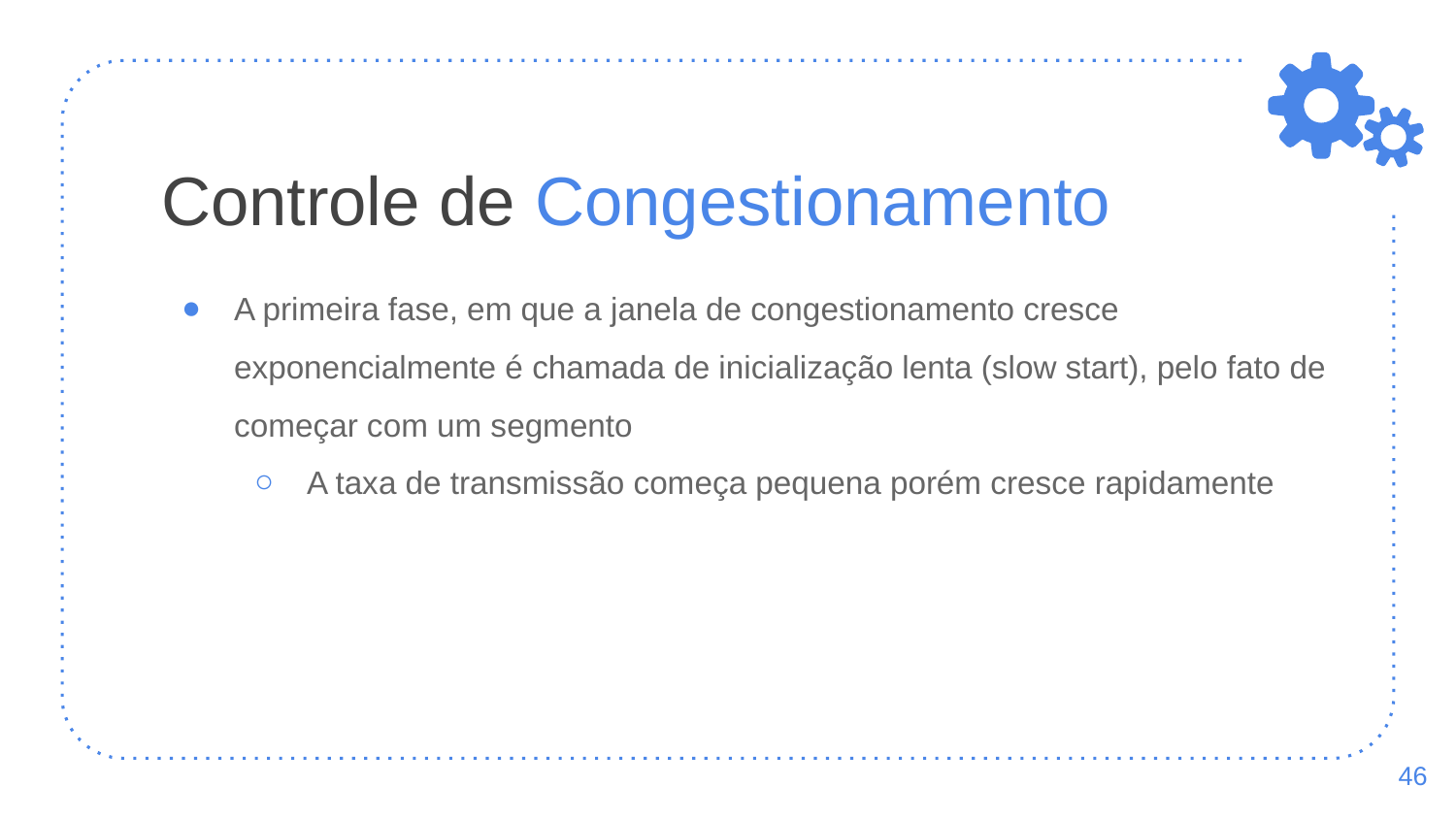

# Controle de Congestionamento
A primeira fase, em que a janela de congestionamento cresce exponencialmente é chamada de inicialização lenta (slow start), pelo fato de começar com um segmento
A taxa de transmissão começa pequena porém cresce rapidamente
46